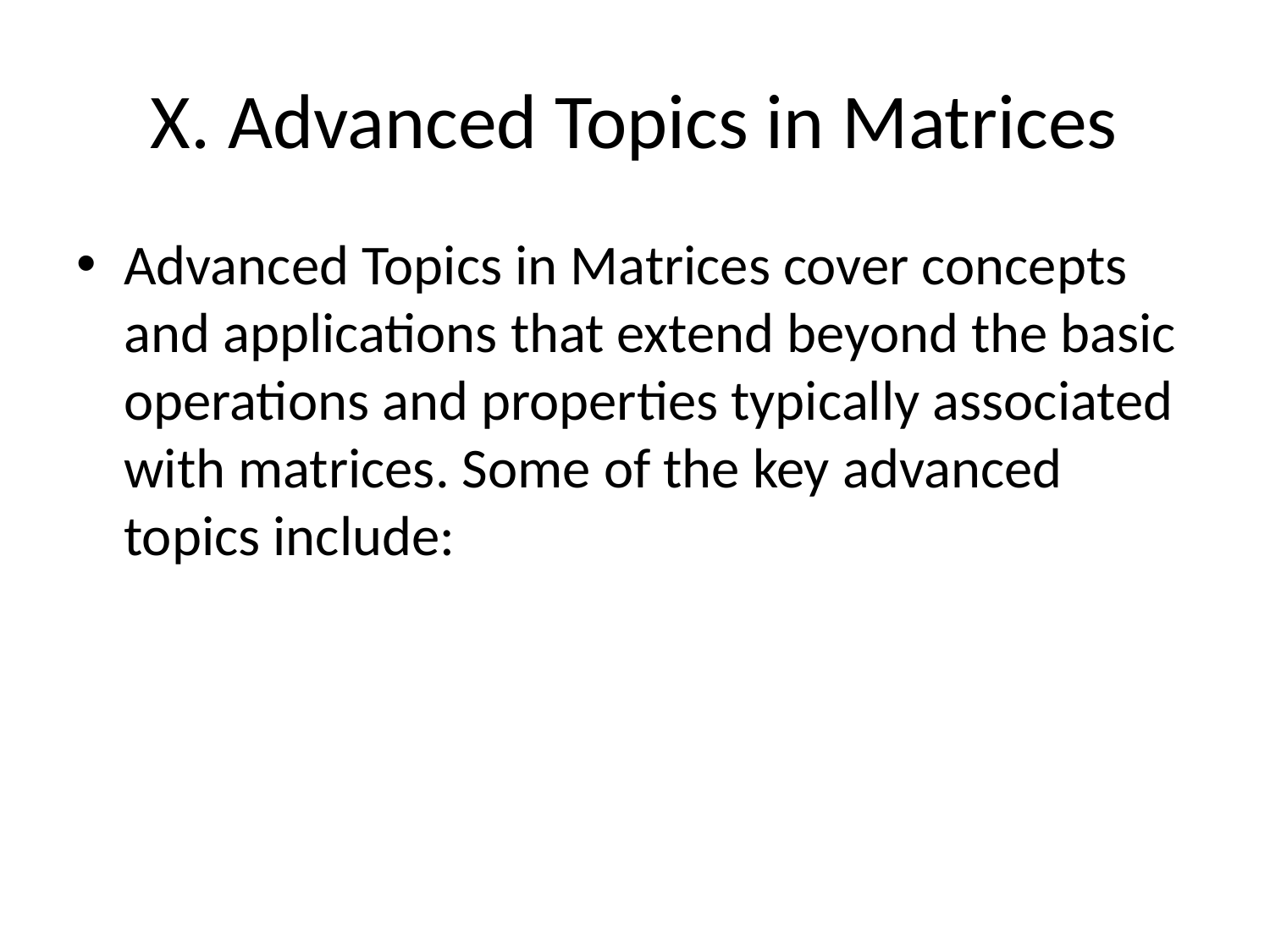

# X. Advanced Topics in Matrices
Advanced Topics in Matrices cover concepts and applications that extend beyond the basic operations and properties typically associated with matrices. Some of the key advanced topics include: